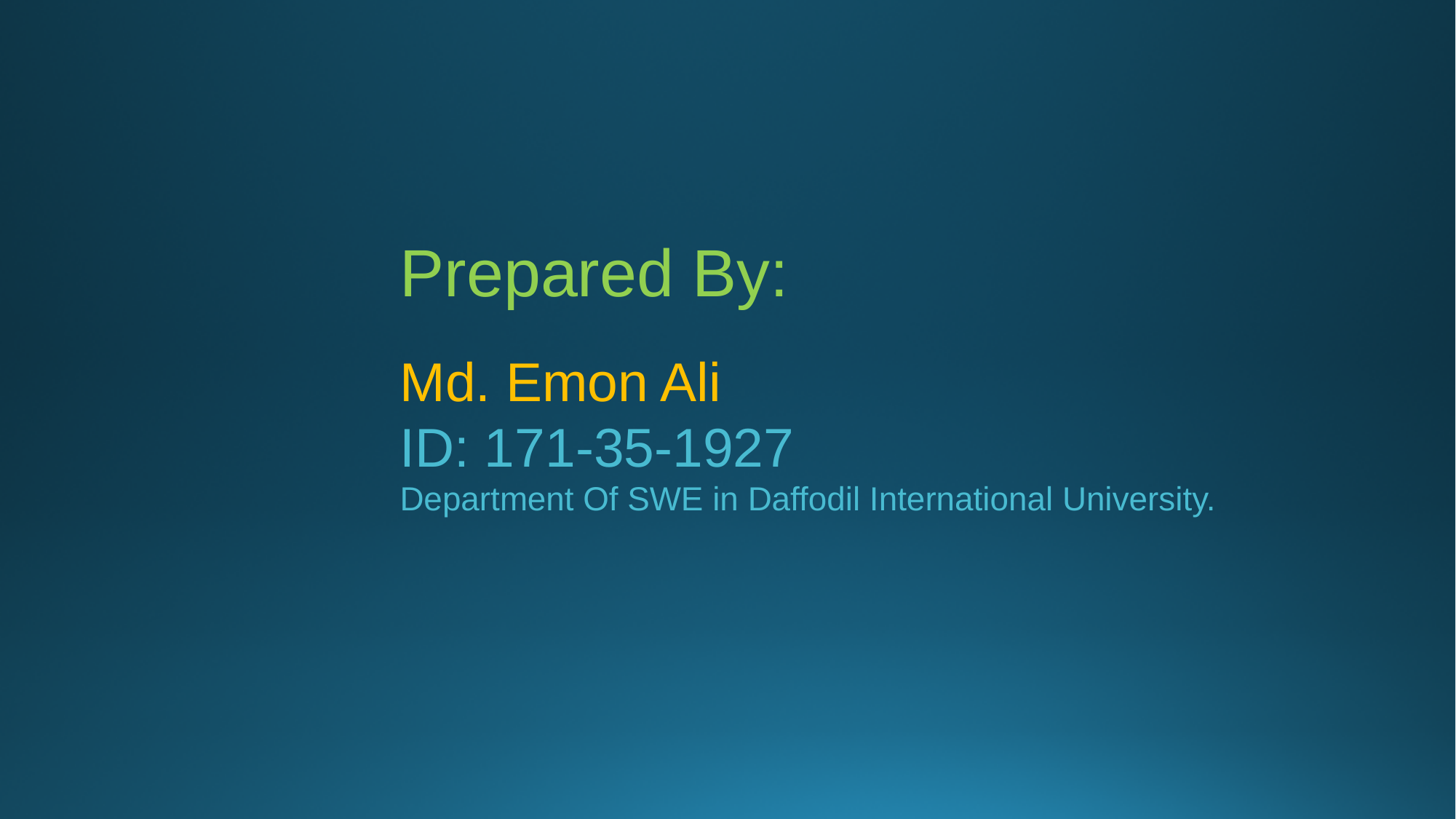

Prepared By:

Md. Emon Ali
ID: 171-35-1927
Department Of SWE in Daffodil International University.